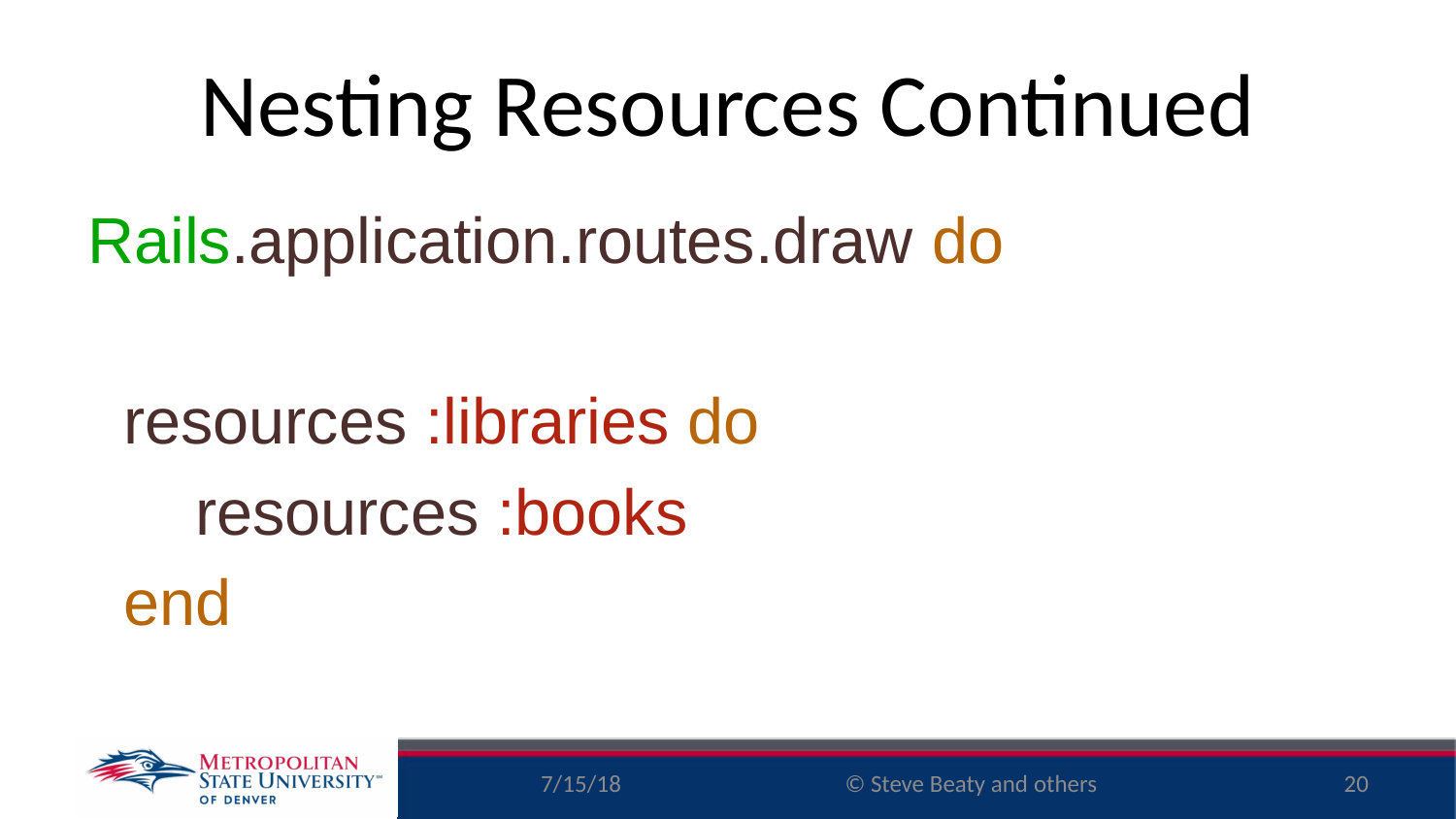

# Nesting Resources Continued
Rails.application.routes.draw do

  resources :libraries do
      resources :books
  end
7/15/18
20
© Steve Beaty and others